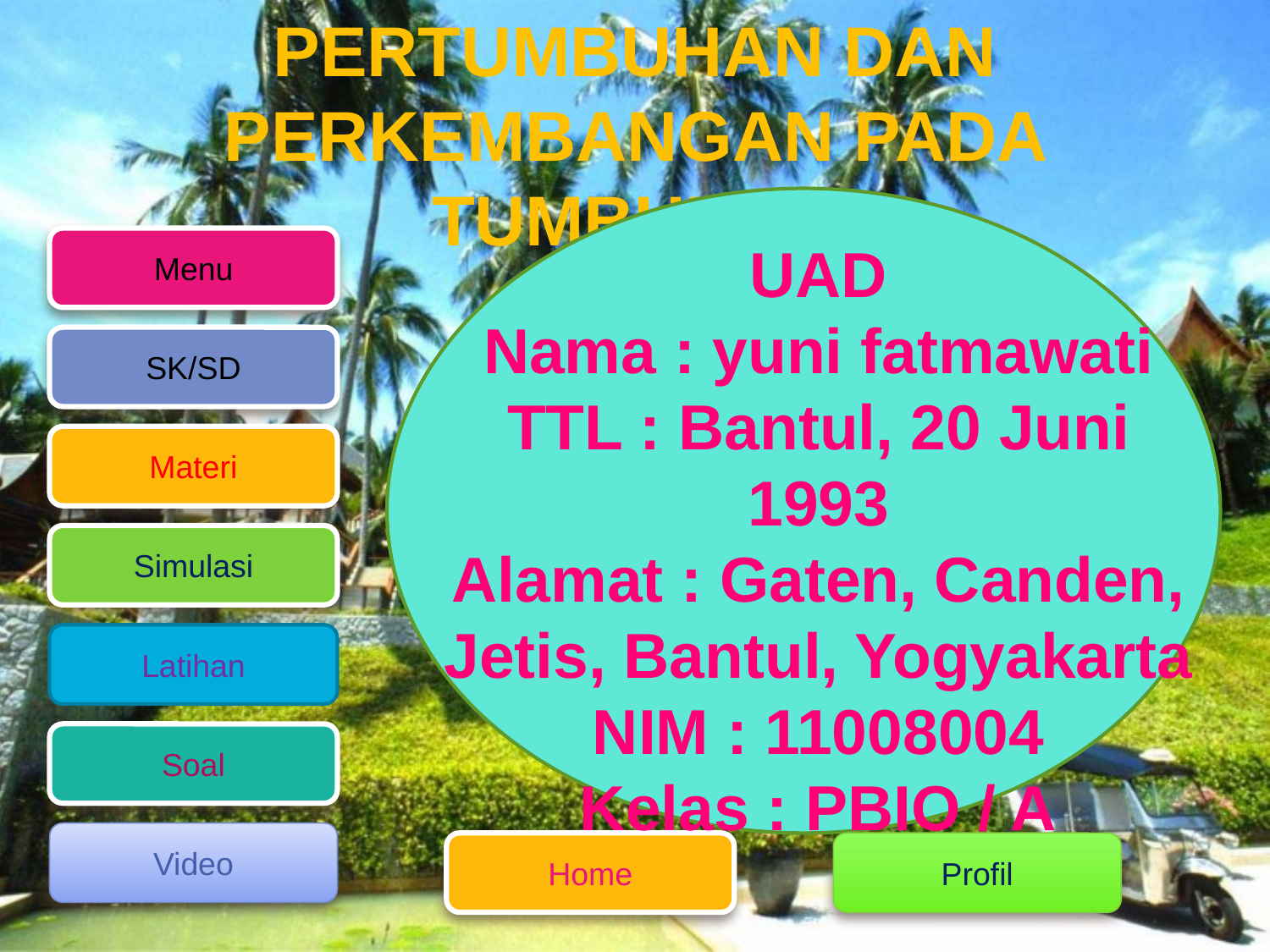

UAD
Nama : yuni fatmawati
TTL : Bantul, 20 Juni 1993
Alamat : Gaten, Canden, Jetis, Bantul, Yogyakarta
NIM : 11008004
Kelas : PBIO / A